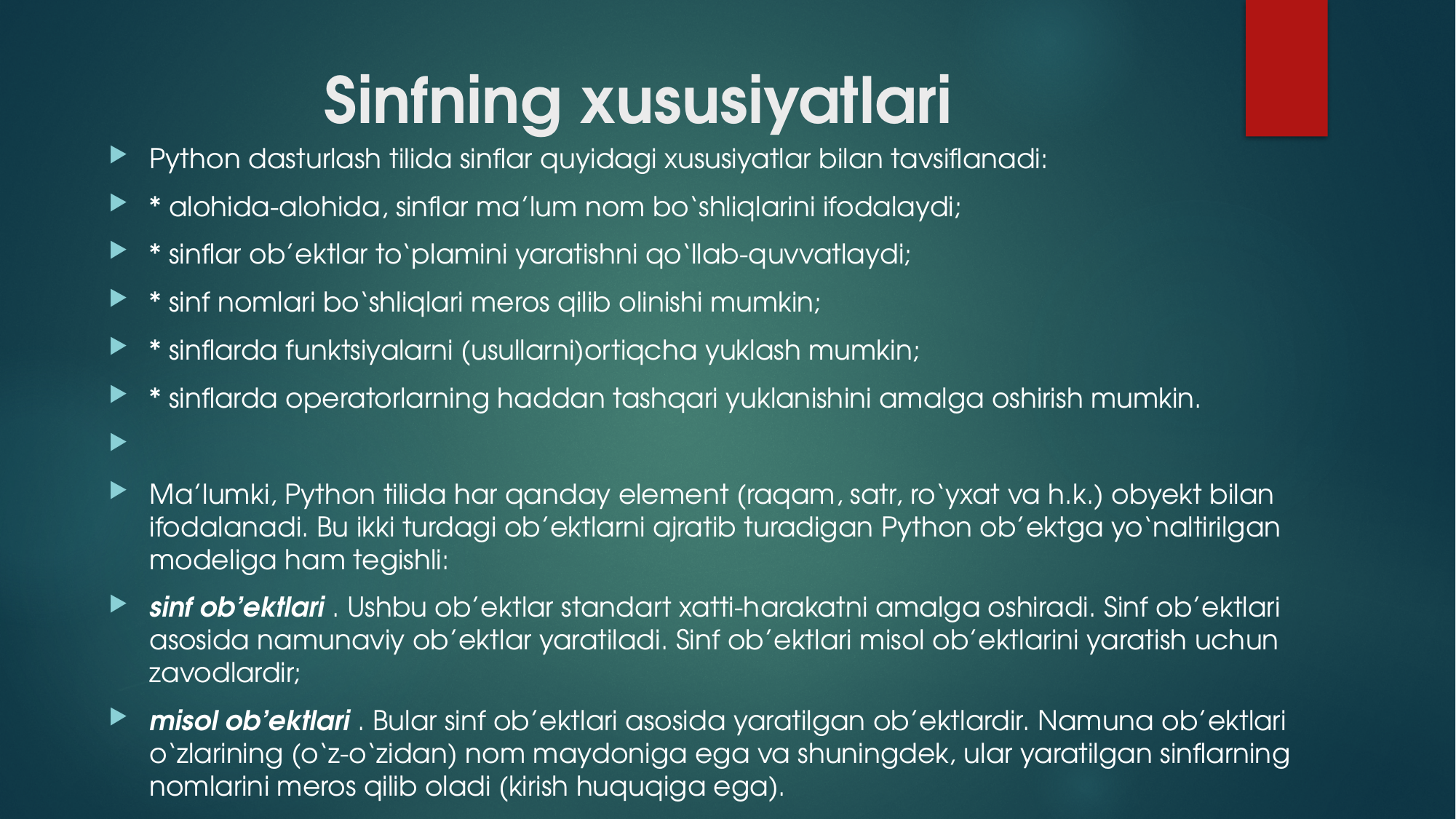

# Sinfning xususiyatlari
Python dasturlash tilida sinflar quyidagi xususiyatlar bilan tavsiflanadi:
* alohida-alohida, sinflar ma’lum nom bo‘shliqlarini ifodalaydi;
* sinflar ob’ektlar to‘plamini yaratishni qo‘llab-quvvatlaydi;
* sinf nomlari bo‘shliqlari meros qilib olinishi mumkin;
* sinflarda funktsiyalarni (usullarni)ortiqcha yuklash mumkin;
* sinflarda operatorlarning haddan tashqari yuklanishini amalga oshirish mumkin.

Ma’lumki, Python tilida har qanday element (raqam, satr, ro‘yxat va h.k.) obyekt bilan ifodalanadi. Bu ikki turdagi ob’ektlarni ajratib turadigan Python ob’ektga yo‘naltirilgan modeliga ham tegishli:
sinf ob’ektlari . Ushbu ob’ektlar standart xatti-harakatni amalga oshiradi. Sinf ob’ektlari asosida namunaviy ob’ektlar yaratiladi. Sinf ob’ektlari misol ob’ektlarini yaratish uchun zavodlardir;
misol ob’ektlari . Bular sinf ob’ektlari asosida yaratilgan ob’ektlardir. Namuna ob’ektlari o‘zlarining (o‘z-o‘zidan) nom maydoniga ega va shuningdek, ular yaratilgan sinflarning nomlarini meros qilib oladi (kirish huquqiga ega).